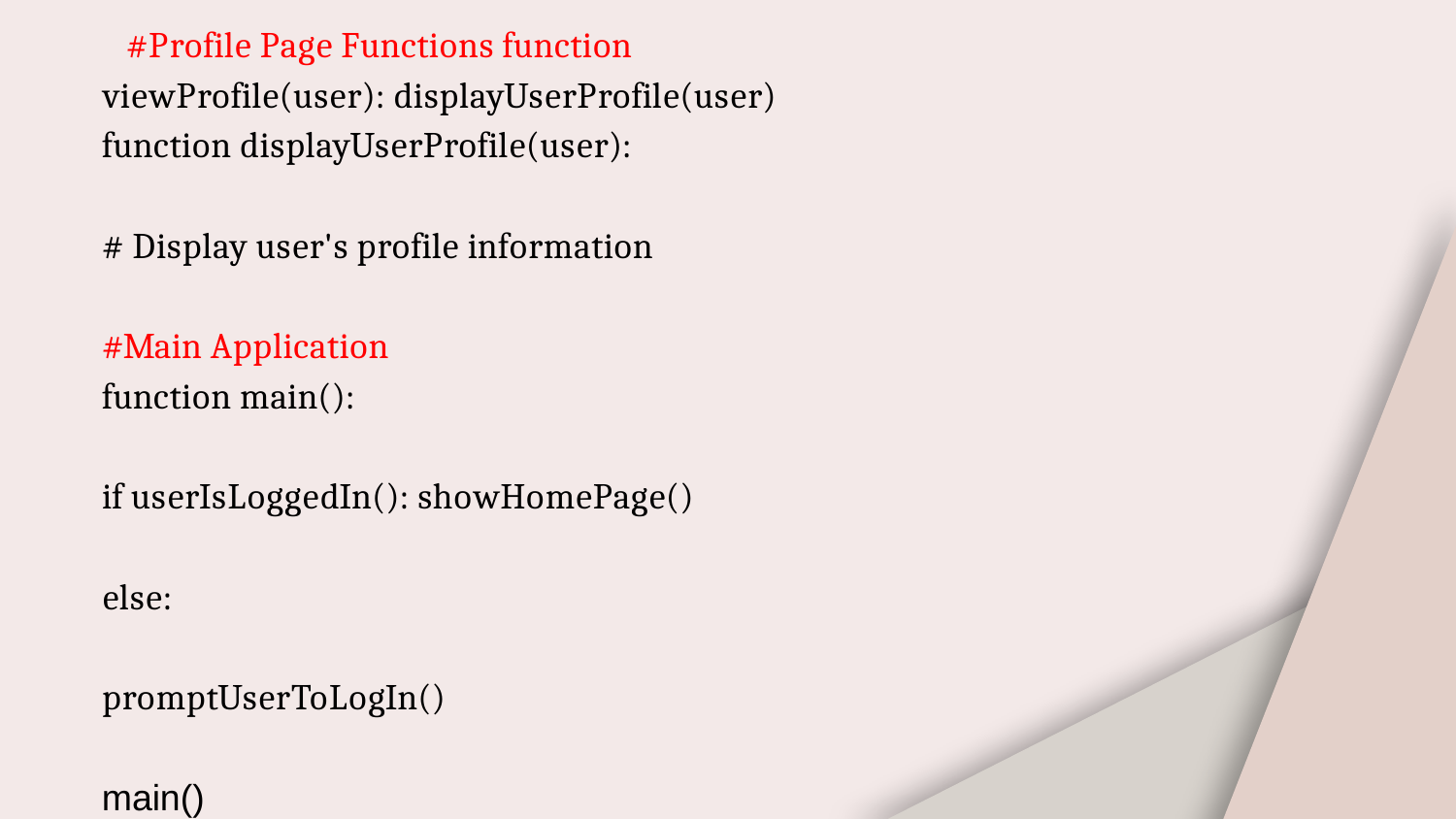

#Profile Page Functions function
viewProfile(user): displayUserProfile(user)
function displayUserProfile(user):

# Display user's profile information

#Main Application
function main():

if userIsLoggedIn(): showHomePage()

else:

promptUserToLogIn()

main()